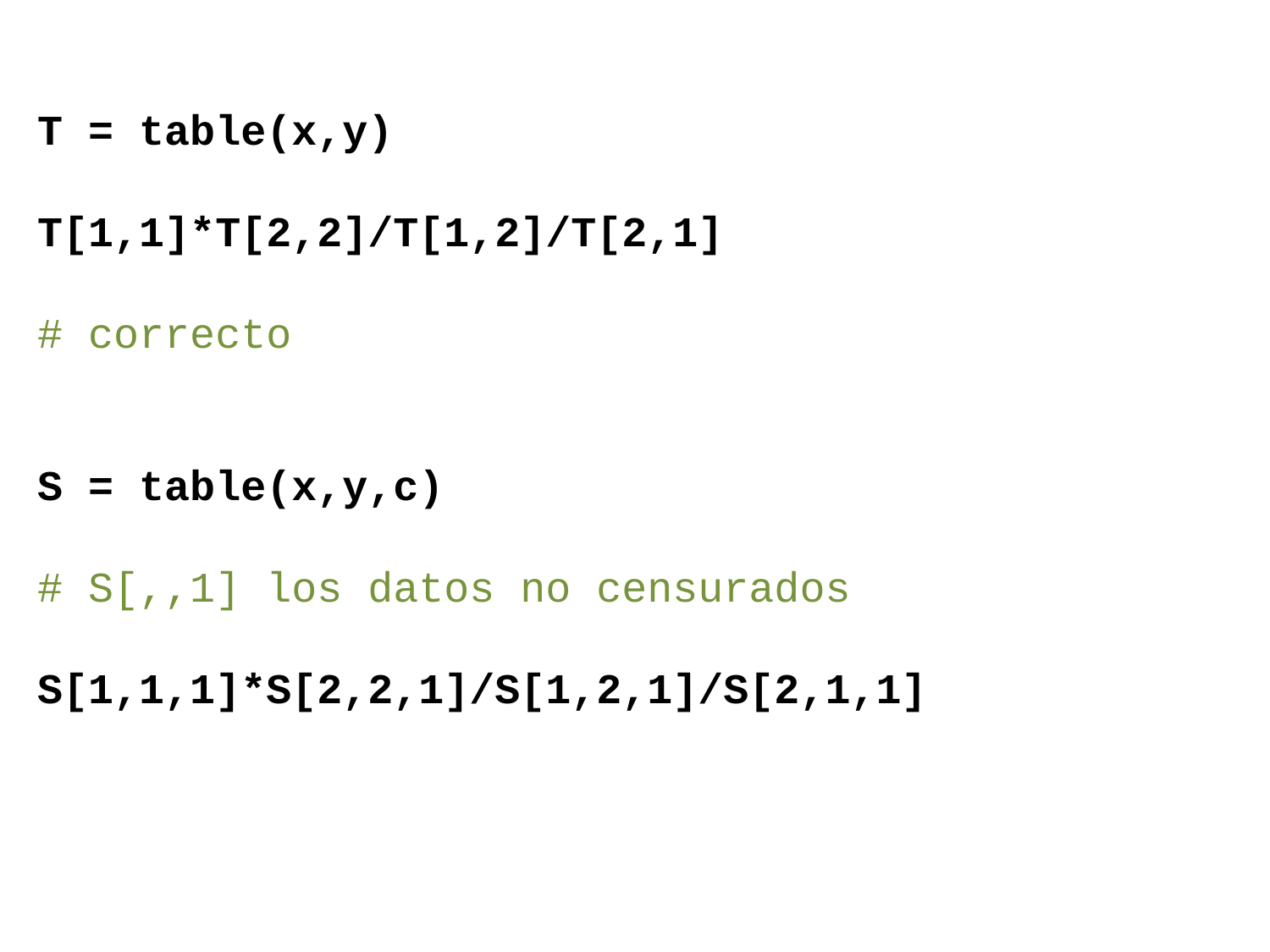

T = table(x,y)

T[1,1]*T[2,2]/T[1,2]/T[2,1]

# correcto

S = table(x,y,c)

# S[,,1] los datos no censurados

S[1,1,1]*S[2,2,1]/S[1,2,1]/S[2,1,1]